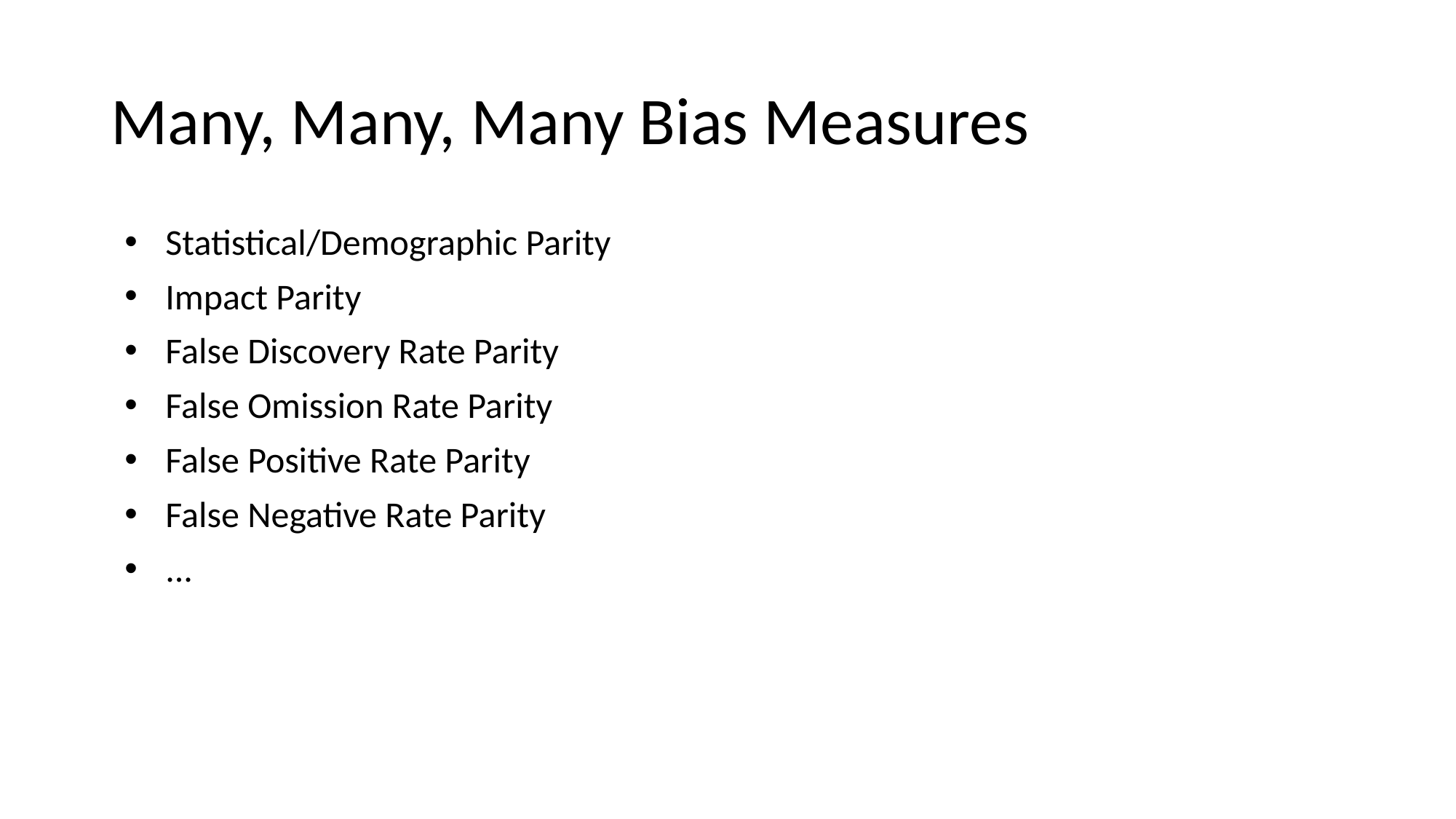

# Many, Many, Many Bias Measures
Statistical/Demographic Parity
Impact Parity
False Discovery Rate Parity
False Omission Rate Parity
False Positive Rate Parity
False Negative Rate Parity
...